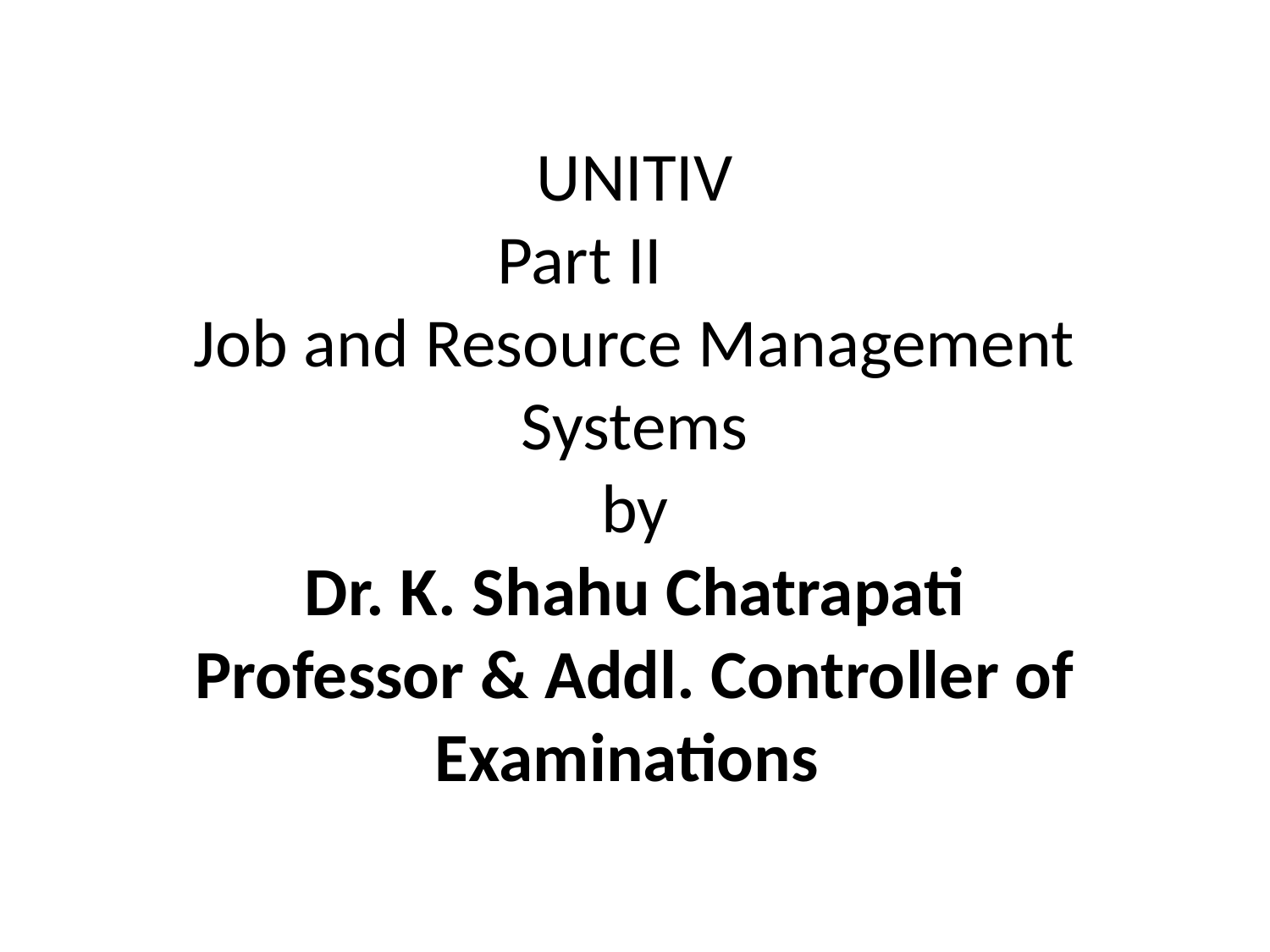

# UNITIV Part II Job and Resource Management Systems by Dr. K. Shahu Chatrapati Professor & Addl. Controller of Examinations